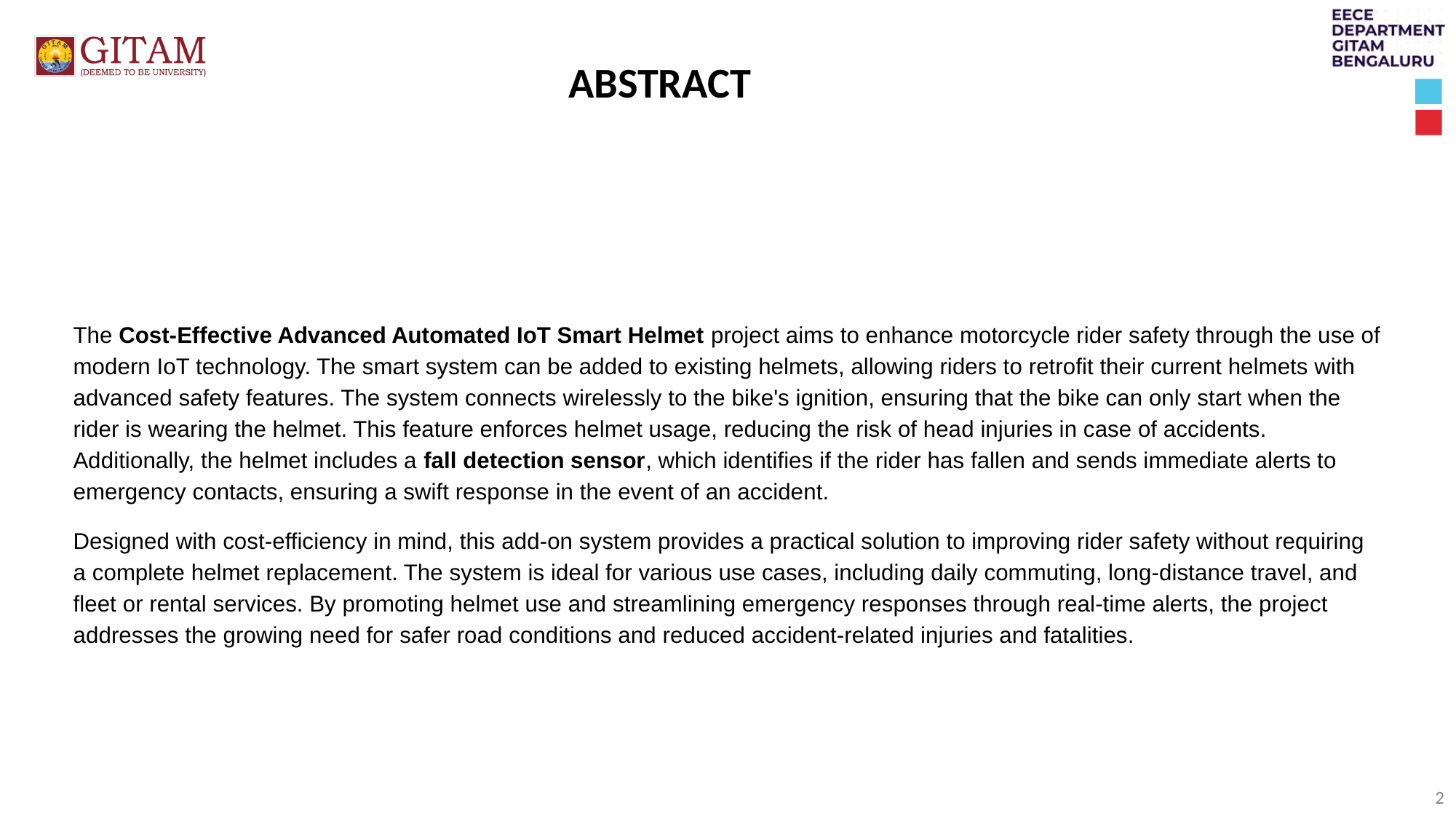

ABSTRACT

The Cost-Effective Advanced Automated IoT Smart Helmet project aims to enhance motorcycle rider safety through the use of modern IoT technology. The smart system can be added to existing helmets, allowing riders to retrofit their current helmets with advanced safety features. The system connects wirelessly to the bike's ignition, ensuring that the bike can only start when the rider is wearing the helmet. This feature enforces helmet usage, reducing the risk of head injuries in case of accidents. Additionally, the helmet includes a fall detection sensor, which identifies if the rider has fallen and sends immediate alerts to emergency contacts, ensuring a swift response in the event of an accident.
Designed with cost-efficiency in mind, this add-on system provides a practical solution to improving rider safety without requiring a complete helmet replacement. The system is ideal for various use cases, including daily commuting, long-distance travel, and fleet or rental services. By promoting helmet use and streamlining emergency responses through real-time alerts, the project addresses the growing need for safer road conditions and reduced accident-related injuries and fatalities.

2